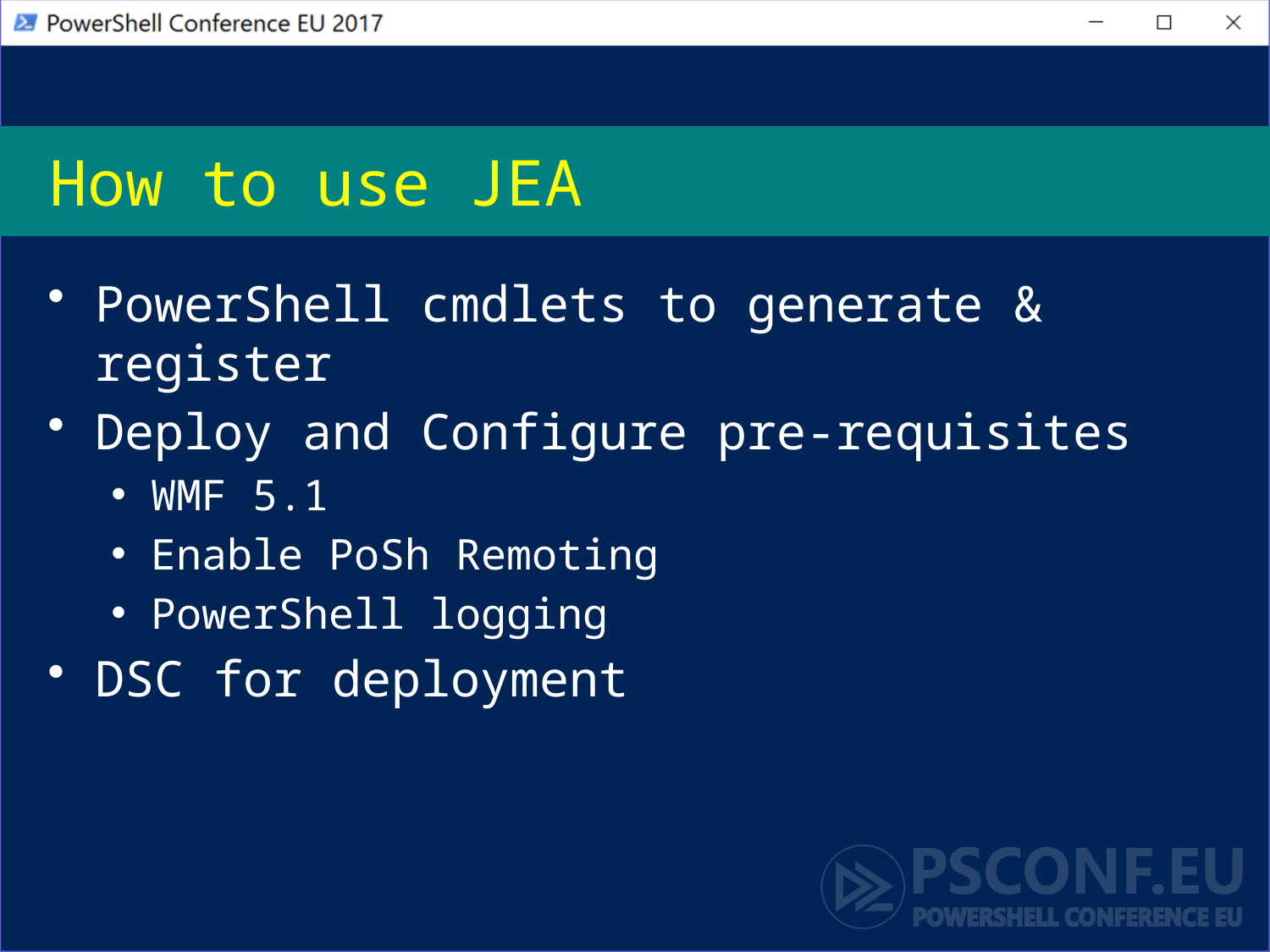

# How to use JEA
PowerShell cmdlets to generate & register
Deploy and Configure pre-requisites
WMF 5.1
Enable PoSh Remoting
PowerShell logging
DSC for deployment